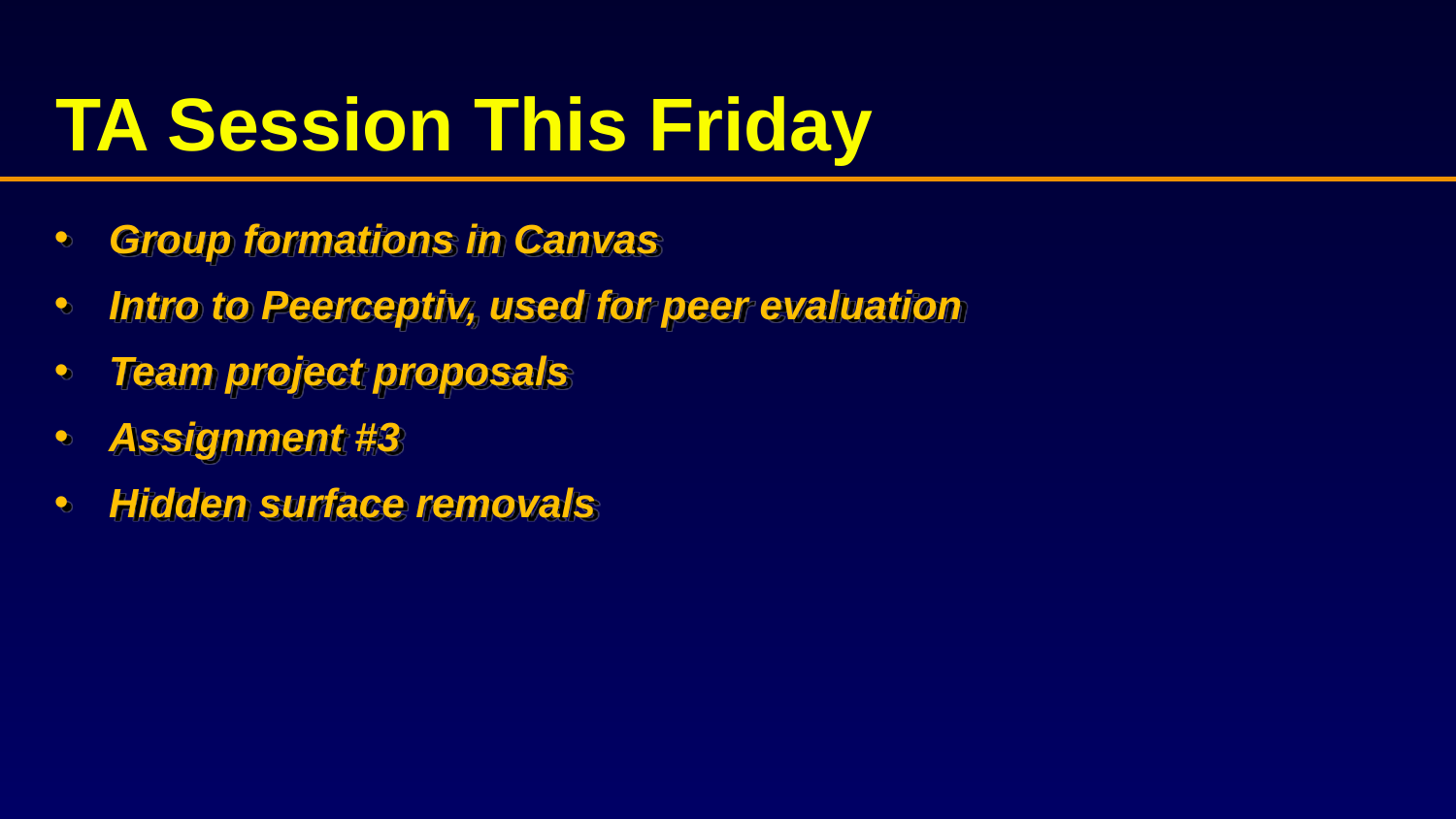

# TA Session This Friday
Group formations in Canvas
Intro to Peerceptiv, used for peer evaluation
Team project proposals
Assignment #3
Hidden surface removals